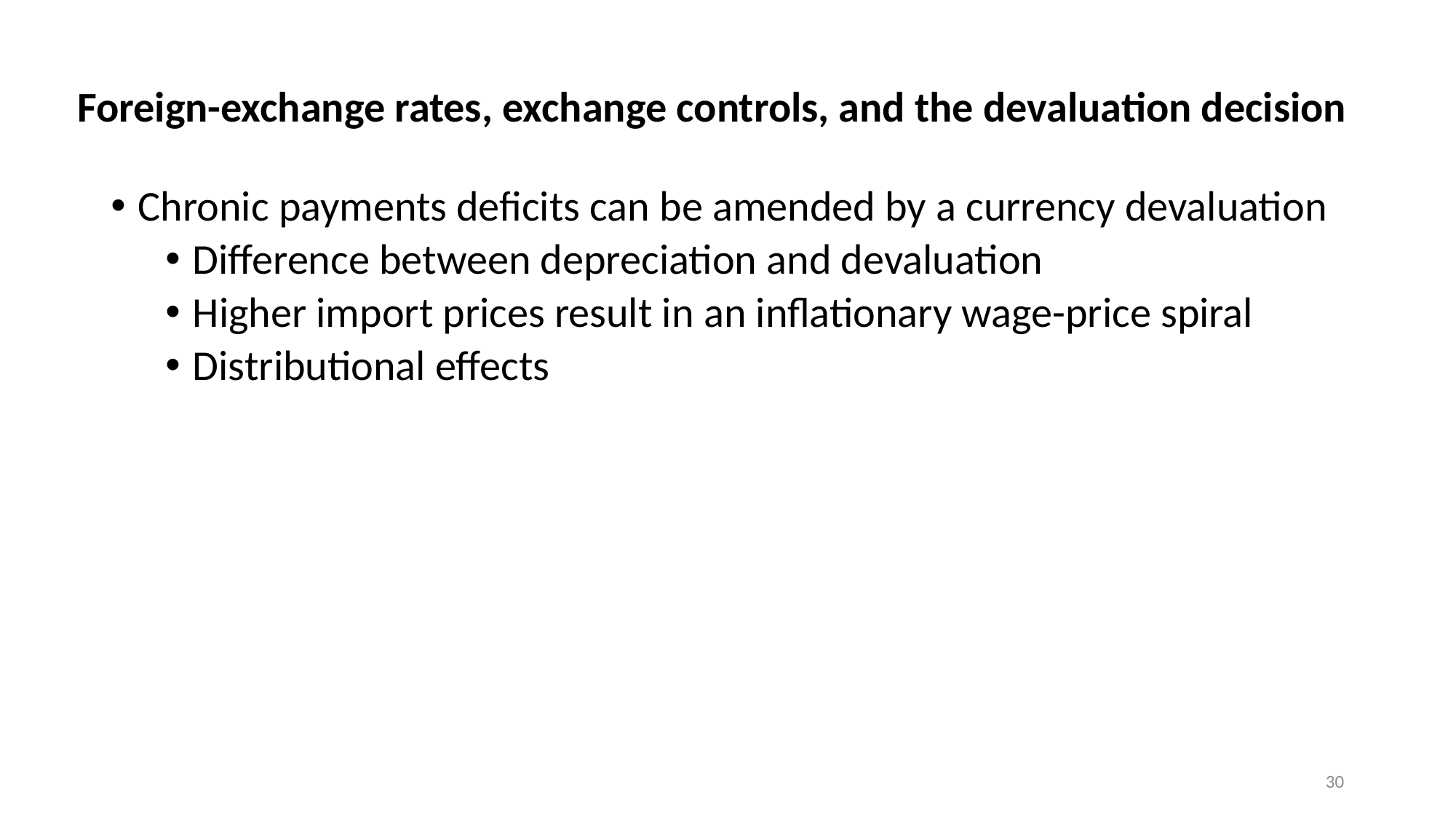

Foreign-exchange rates, exchange controls, and the devaluation decision
Chronic payments deficits can be amended by a currency devaluation
Difference between depreciation and devaluation
Higher import prices result in an inflationary wage-price spiral
Distributional effects

30